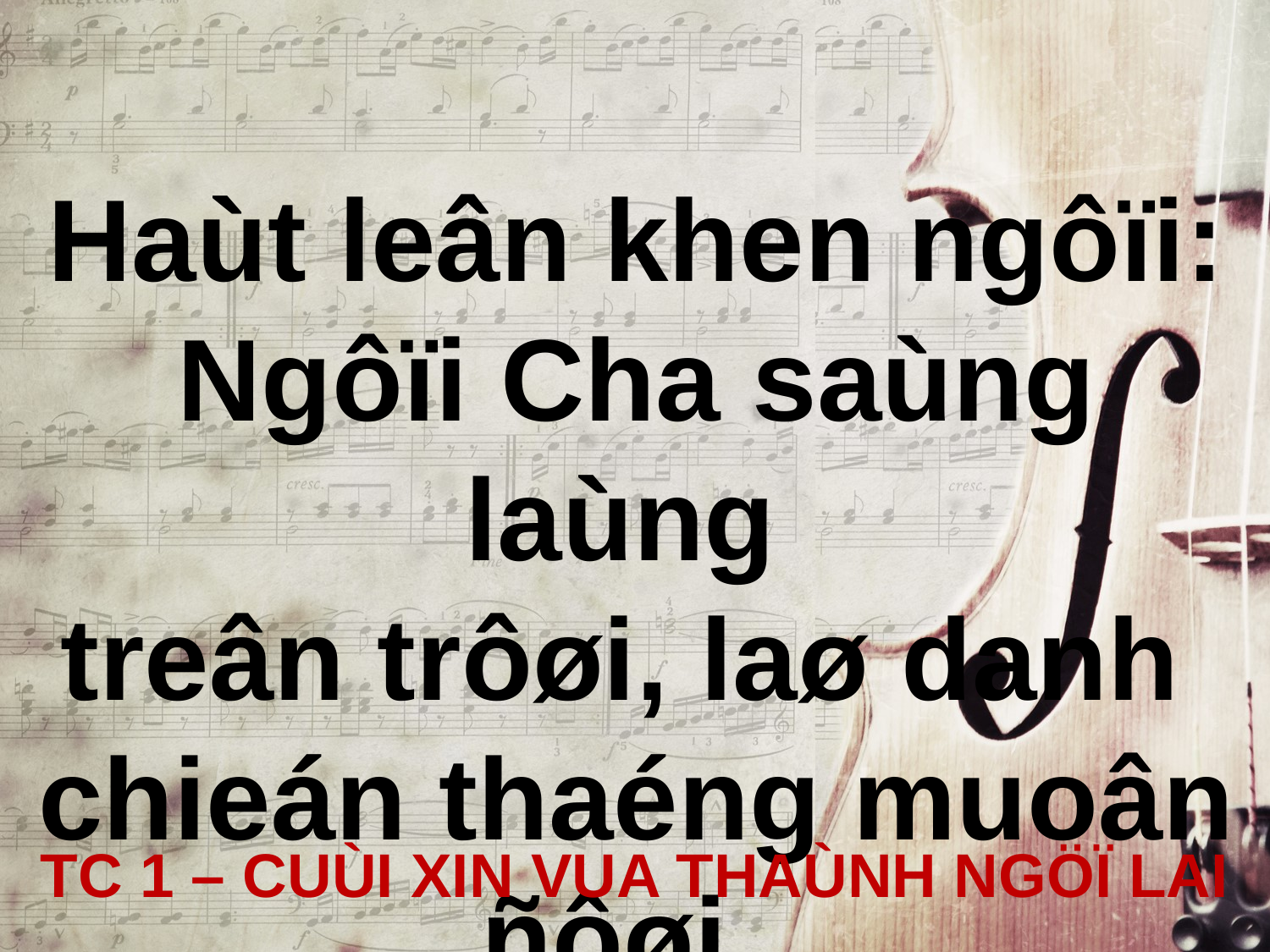

Haùt leân khen ngôïi:
Ngôïi Cha saùng laùng
treân trôøi, laø danh
chieán thaéng muoân ñôøi.
TC 1 – CUÙI XIN VUA THAÙNH NGÖÏ LAI